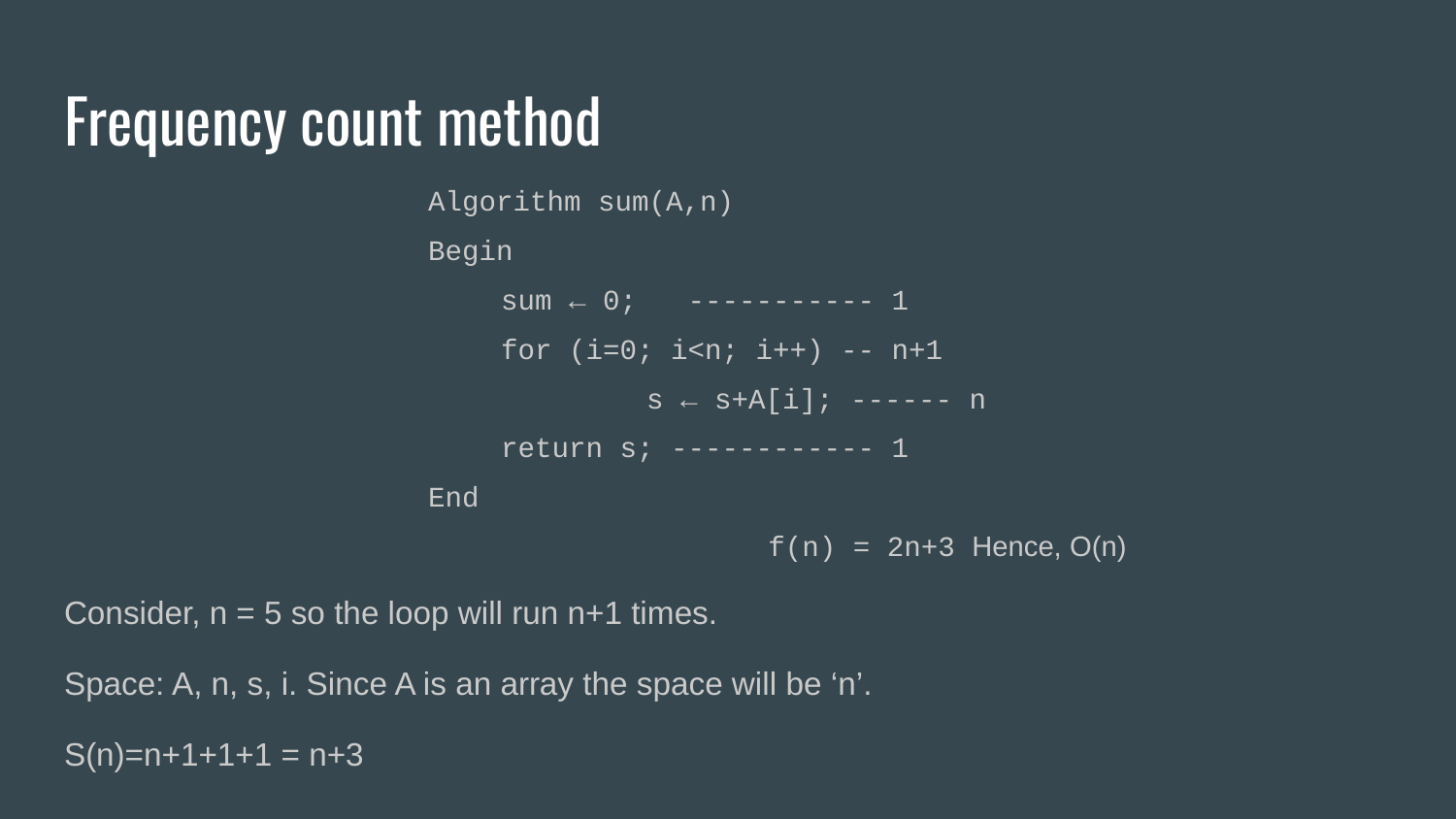

# Frequency count method
Algorithm sum(A,n)
Begin
sum ← 0;   ----------- 1
for (i=0; i<n; i++) -- n+1
	s ← s+A[i]; ------ n
return s; ------------ 1
End
                    f(n) = 2n+3 Hence, O(n)
Consider, n = 5 so the loop will run n+1 times.
Space: A, n, s, i. Since A is an array the space will be ‘n’.
S(n)=n+1+1+1 = n+3